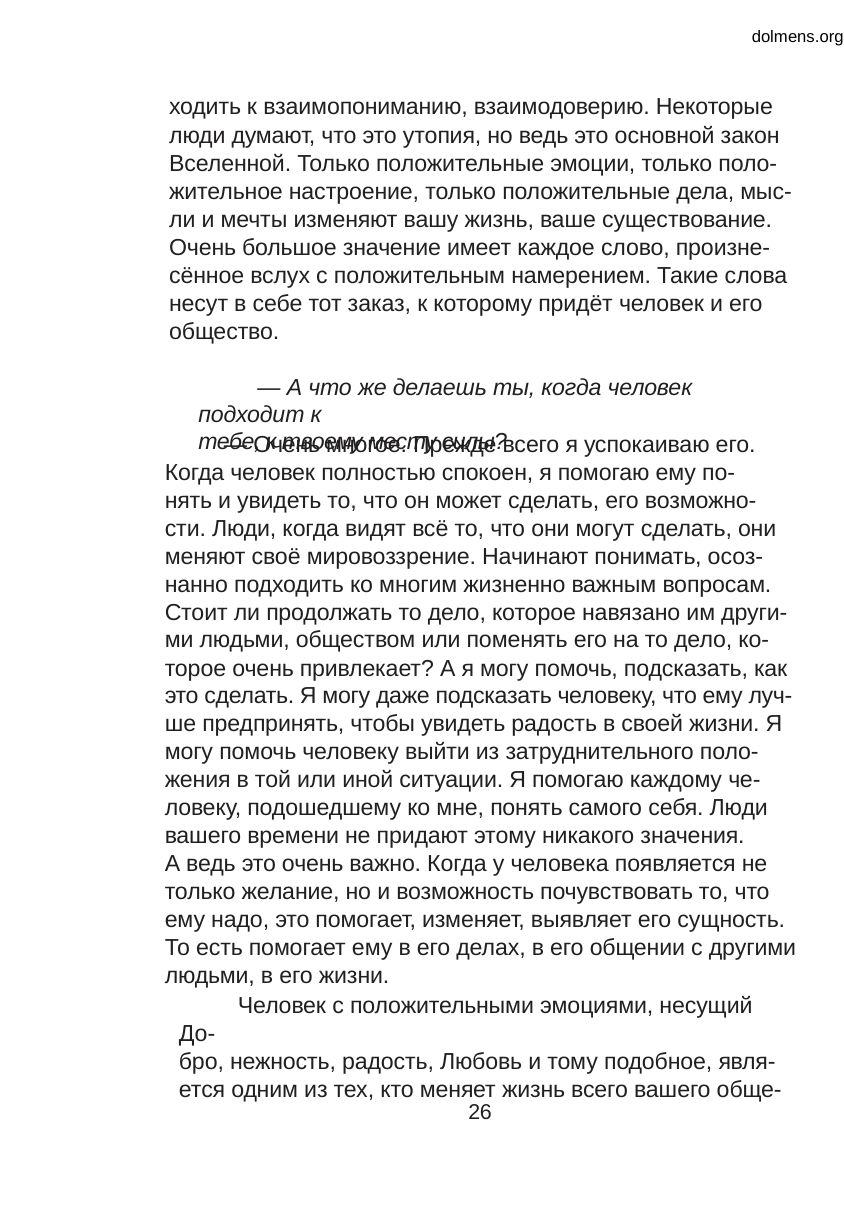

dolmens.org

ходить к взаимопониманию, взаимодоверию. Некоторые
люди думают, что это утопия, но ведь это основной закон
Вселенной. Только положительные эмоции, только поло-
жительное настроение, только положительные дела, мыс-
ли и мечты изменяют вашу жизнь, ваше существование.
Очень большое значение имеет каждое слово, произне-
сённое вслух с положительным намерением. Такие слова
несут в себе тот заказ, к которому придёт человек и его
общество.

— А что же делаешь ты, когда человек подходит к
тебе, к твоему месту силы?

— Очень многое. Прежде всего я успокаиваю его.
Когда человек полностью спокоен, я помогаю ему по-
нять и увидеть то, что он может сделать, его возможно-
сти. Люди, когда видят всё то, что они могут сделать, они
меняют своё мировоззрение. Начинают понимать, осоз-
нанно подходить ко многим жизненно важным вопросам.
Стоит ли продолжать то дело, которое навязано им други-
ми людьми, обществом или поменять его на то дело, ко-
торое очень привлекает? А я могу помочь, подсказать, как
это сделать. Я могу даже подсказать человеку, что ему луч-
ше предпринять, чтобы увидеть радость в своей жизни. Я
могу помочь человеку выйти из затруднительного поло-
жения в той или иной ситуации. Я помогаю каждому че-
ловеку, подошедшему ко мне, понять самого себя. Люди
вашего времени не придают этому никакого значения.
А ведь это очень важно. Когда у человека появляется не
только желание, но и возможность почувствовать то, что
ему надо, это помогает, изменяет, выявляет его сущность.
То есть помогает ему в его делах, в его общении с другими
людьми, в его жизни.

Человек с положительными эмоциями, несущий До-
бро, нежность, радость, Любовь и тому подобное, явля-
ется одним из тех, кто меняет жизнь всего вашего обще-

26